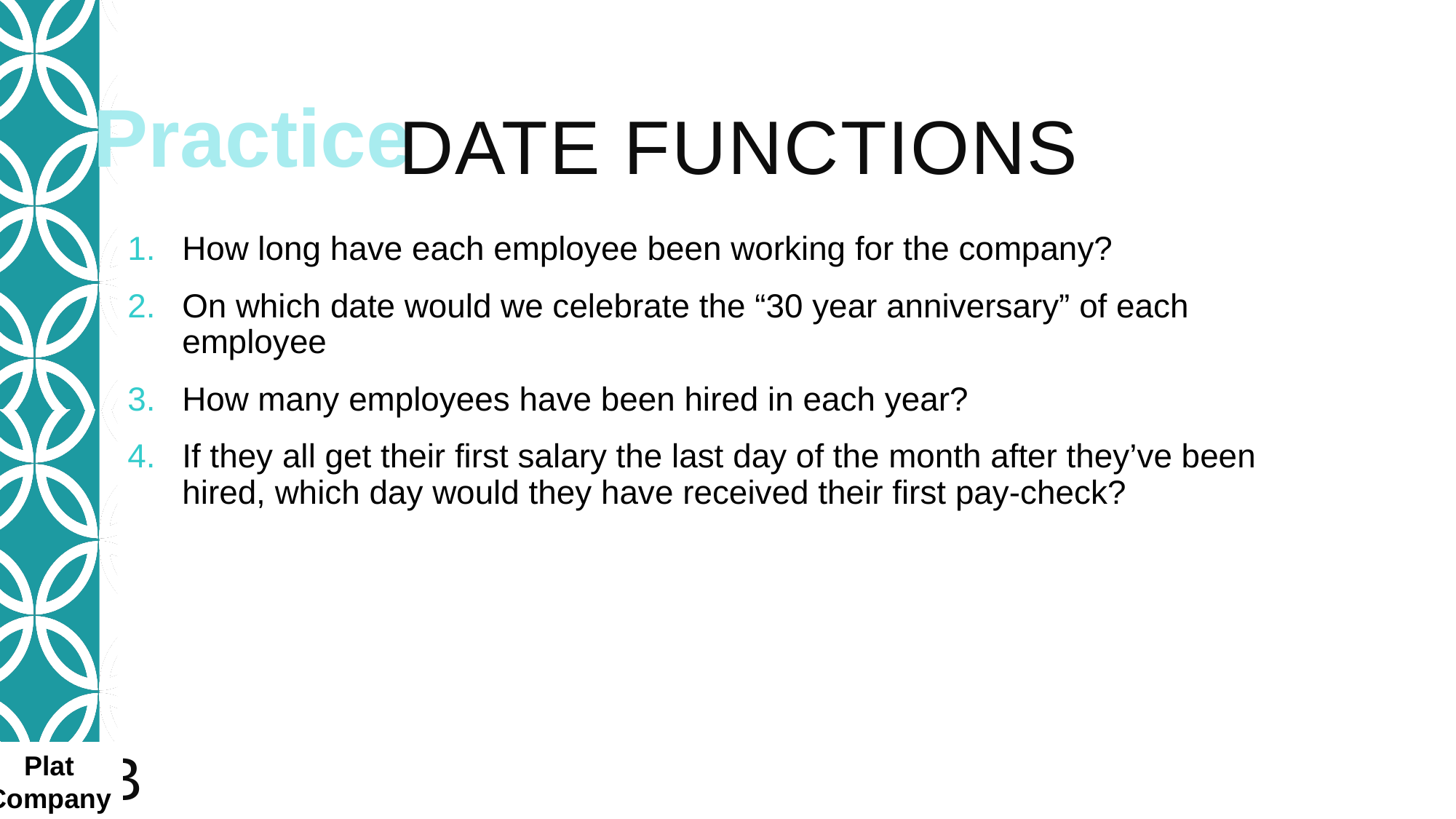

# Date functions
How long have each employee been working for the company?
On which date would we celebrate the “30 year anniversary” of each employee
How many employees have been hired in each year?
If they all get their first salary the last day of the month after they’ve been hired, which day would they have received their first pay-check?

Plat Company